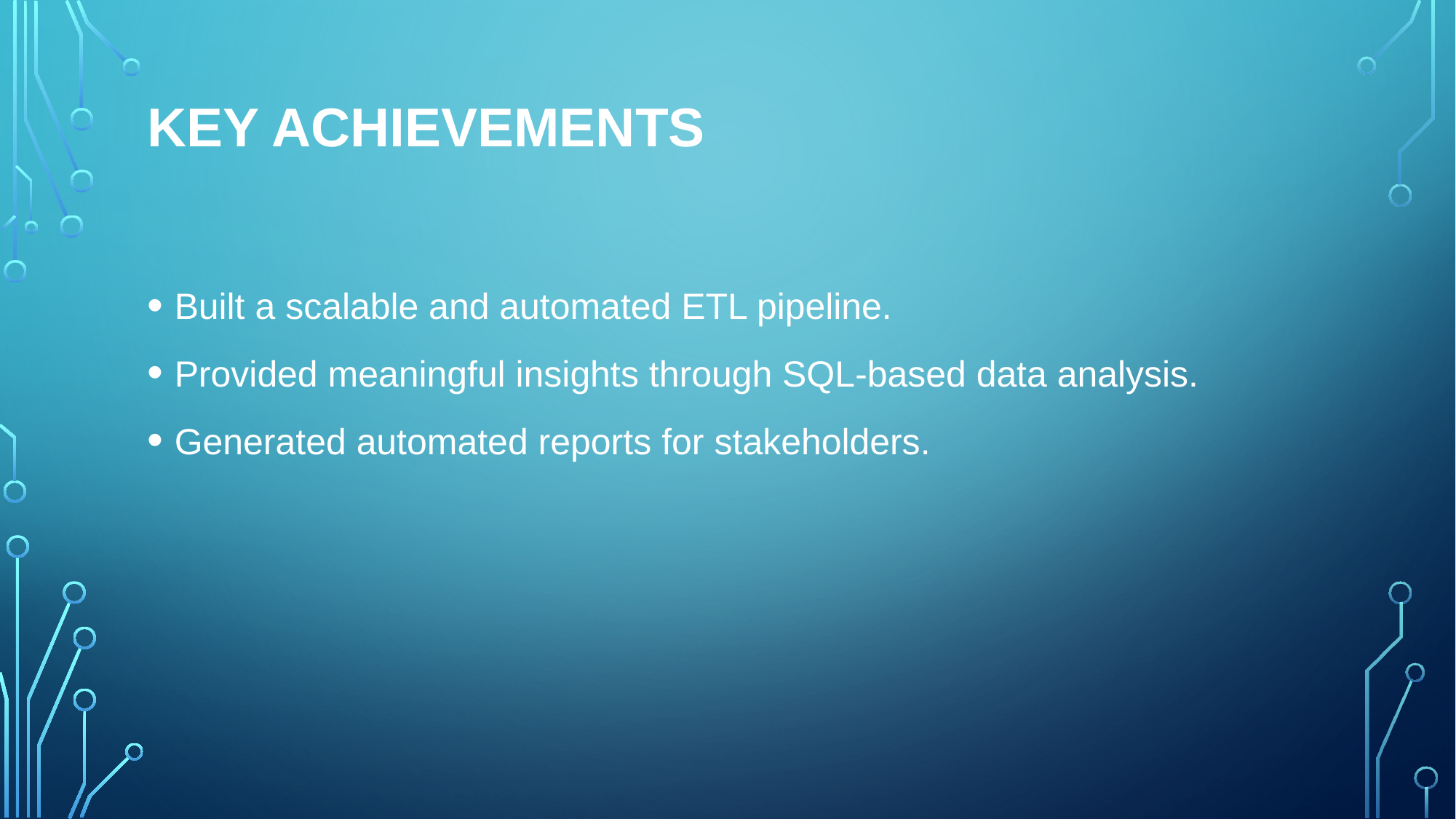

# Key Achievements
Built a scalable and automated ETL pipeline.
Provided meaningful insights through SQL-based data analysis.
Generated automated reports for stakeholders.